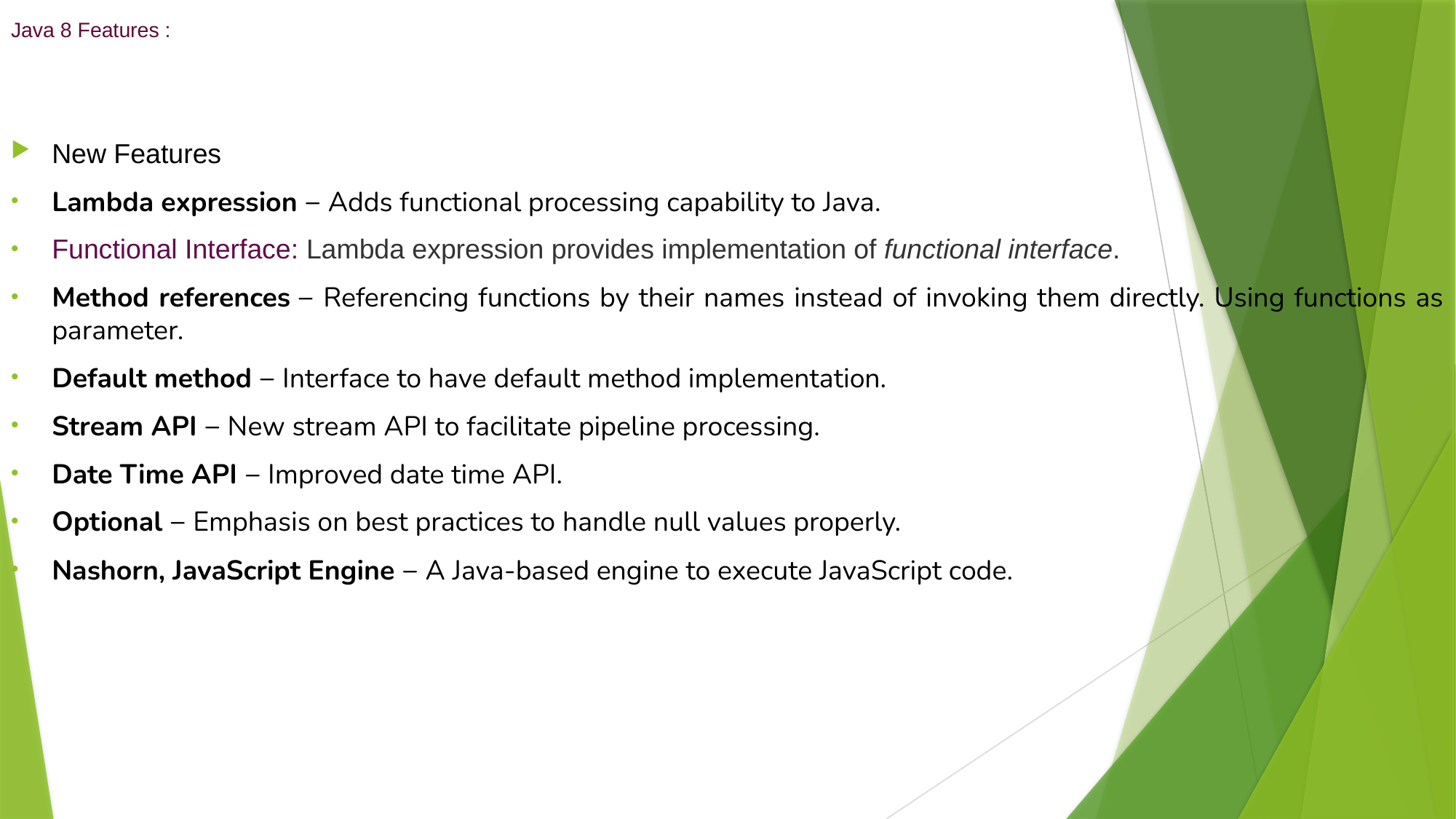

# Java 8 Features :

New Features
Lambda expression − Adds functional processing capability to Java.
Functional Interface: Lambda expression provides implementation of functional interface.
Method references − Referencing functions by their names instead of invoking them directly. Using functions as parameter.
Default method − Interface to have default method implementation.
Stream API − New stream API to facilitate pipeline processing.
Date Time API − Improved date time API.
Optional − Emphasis on best practices to handle null values properly.
Nashorn, JavaScript Engine − A Java-based engine to execute JavaScript code.